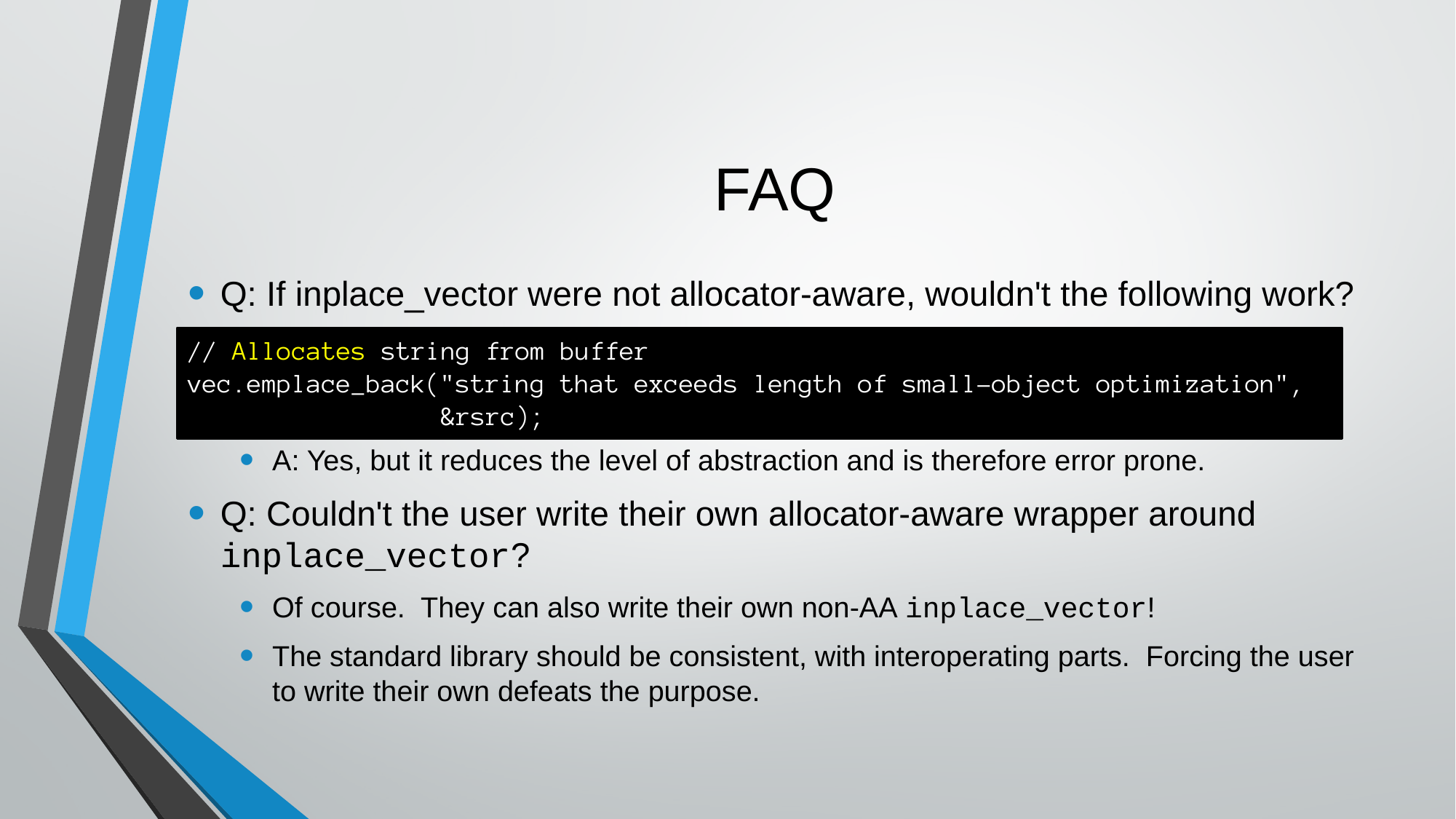

# FAQ
Q: If inplace_vector were not allocator-aware, wouldn't the following work?

A: Yes, but it reduces the level of abstraction and is therefore error prone.
Q: Couldn't the user write their own allocator-aware wrapper around inplace_vector?
Of course.  They can also write their own non-AA inplace_vector!
The standard library should be consistent, with interoperating parts.  Forcing the user to write their own defeats the purpose.
// Allocates string from buffer
vec.emplace_back("string that exceeds length of small-object optimization",
                 &rsrc);